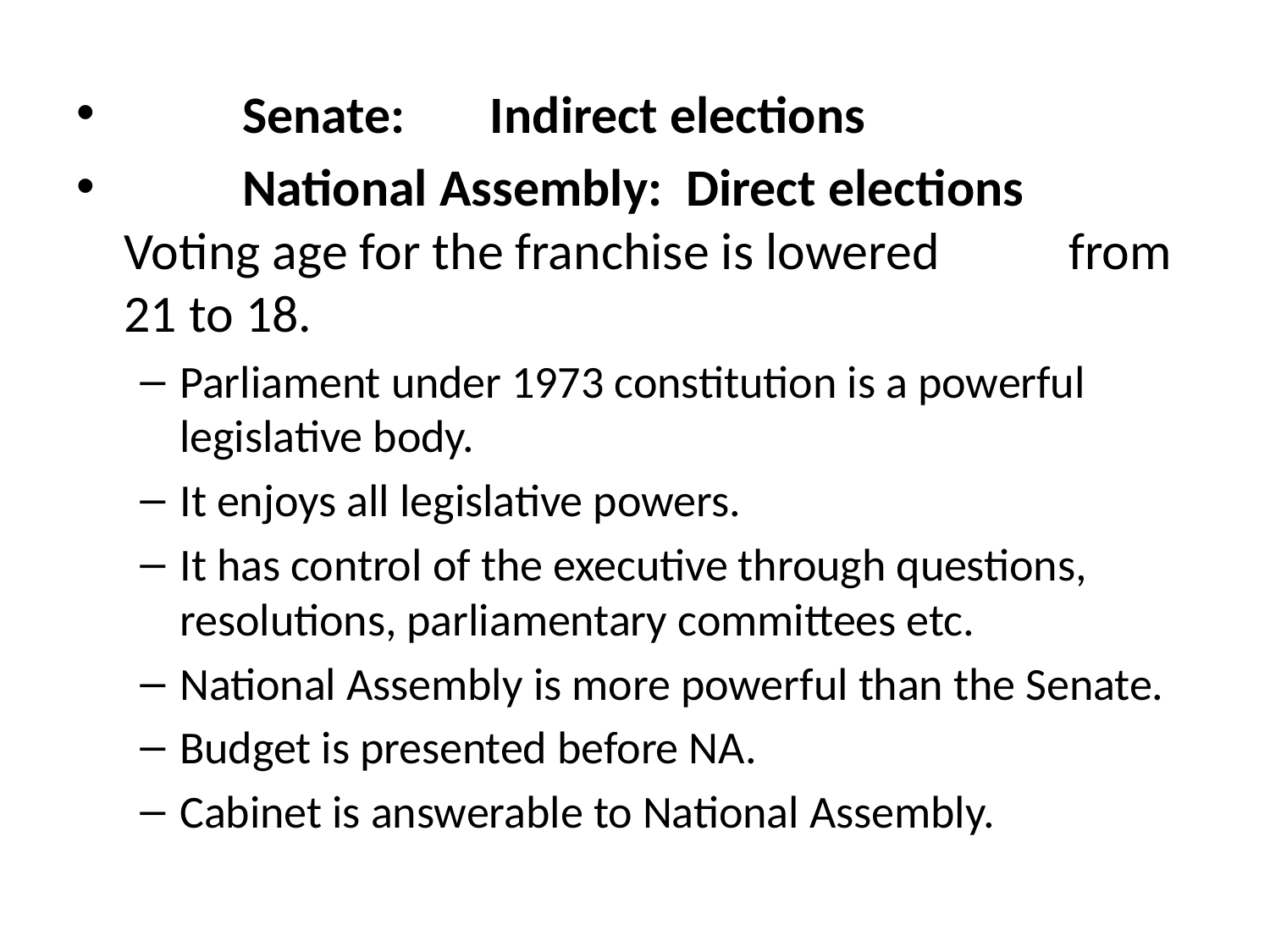

#
	Senate:	 Indirect elections
	National Assembly:  Direct elections  	Voting age for the franchise is lowered 	from 21 to 18.
Parliament under 1973 constitution is a powerful legislative body.
It enjoys all legislative powers.
It has control of the executive through questions, resolutions, parliamentary committees etc.
National Assembly is more powerful than the Senate.
Budget is presented before NA.
Cabinet is answerable to National Assembly.